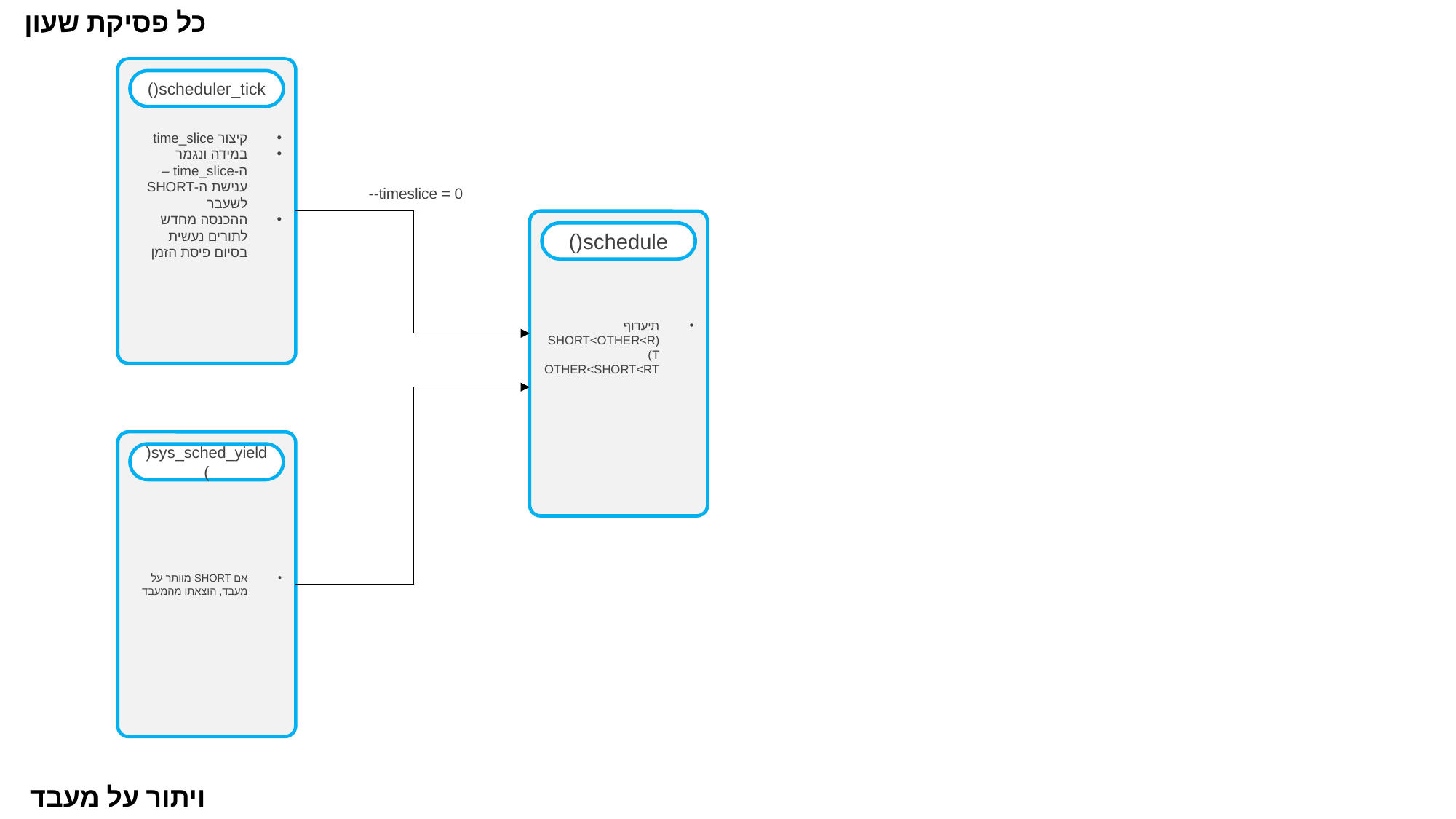

כל פסיקת שעון

קיצור time_slice
במידה ונגמר
ה-time_slice – ענישת ה-SHORT לשעבר
ההכנסה מחדש לתורים נעשית בסיום פיסת הזמן

scheduler_tick()
0 = timeslice--
תיעדוף
(SHORT<OTHER<RT)
OTHER<SHORT<RT

schedule()
אם SHORT מוותר על מעבד, הוצאתו מהמעבד
sys_sched_yield()
ויתור על מעבד